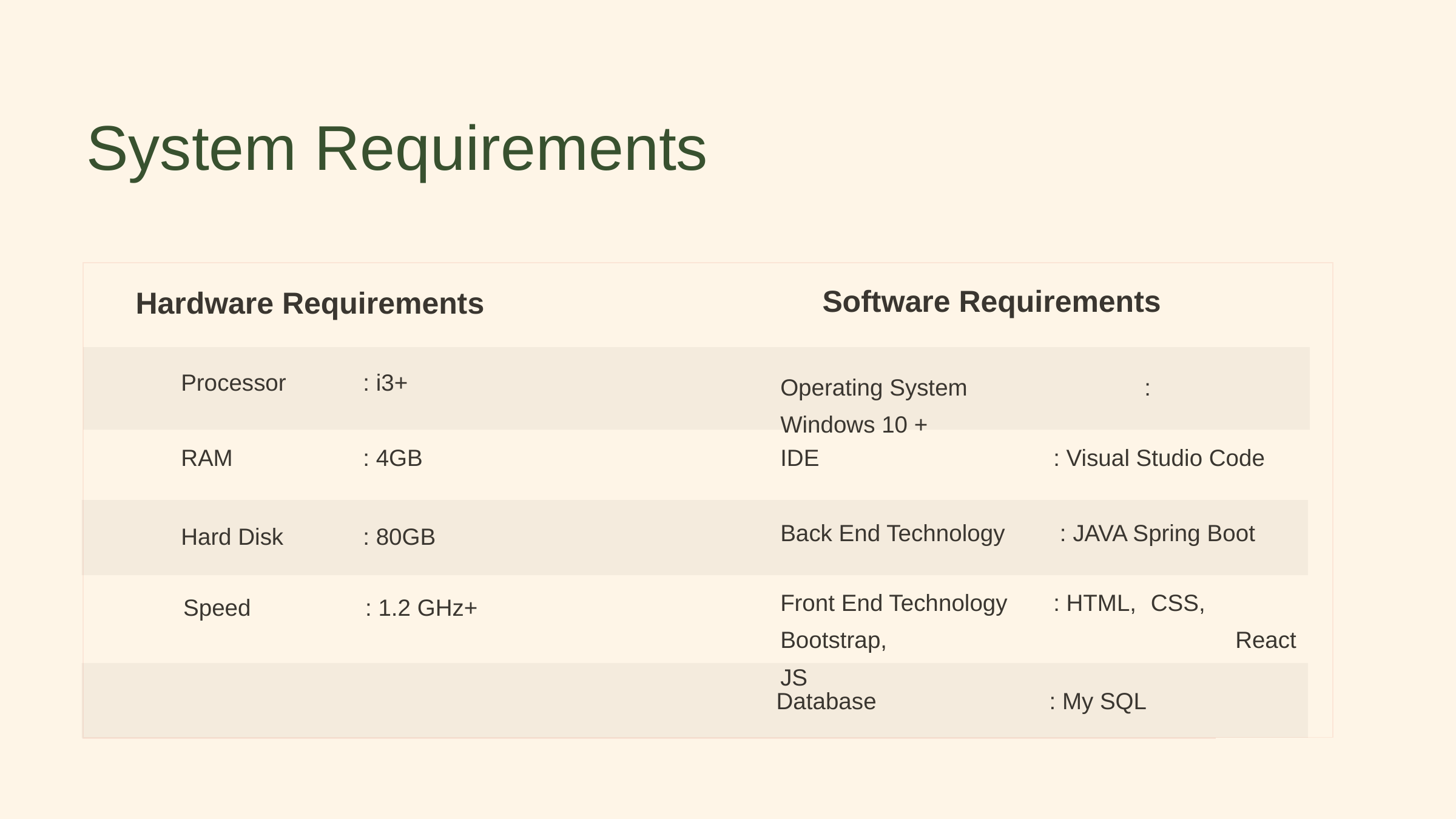

System Requirements

Software Requirements
Hardware Requirements

Processor	: i3+
Operating System		: Windows 10 +
RAM		: 4GB
IDE			: Visual Studio Code

Back End Technology	 : JAVA Spring Boot
Hard Disk	: 80GB

Front End Technology	: HTML, 	 CSS, Bootstrap, 				React JS
Speed		: 1.2 GHz+

Database		: My SQL